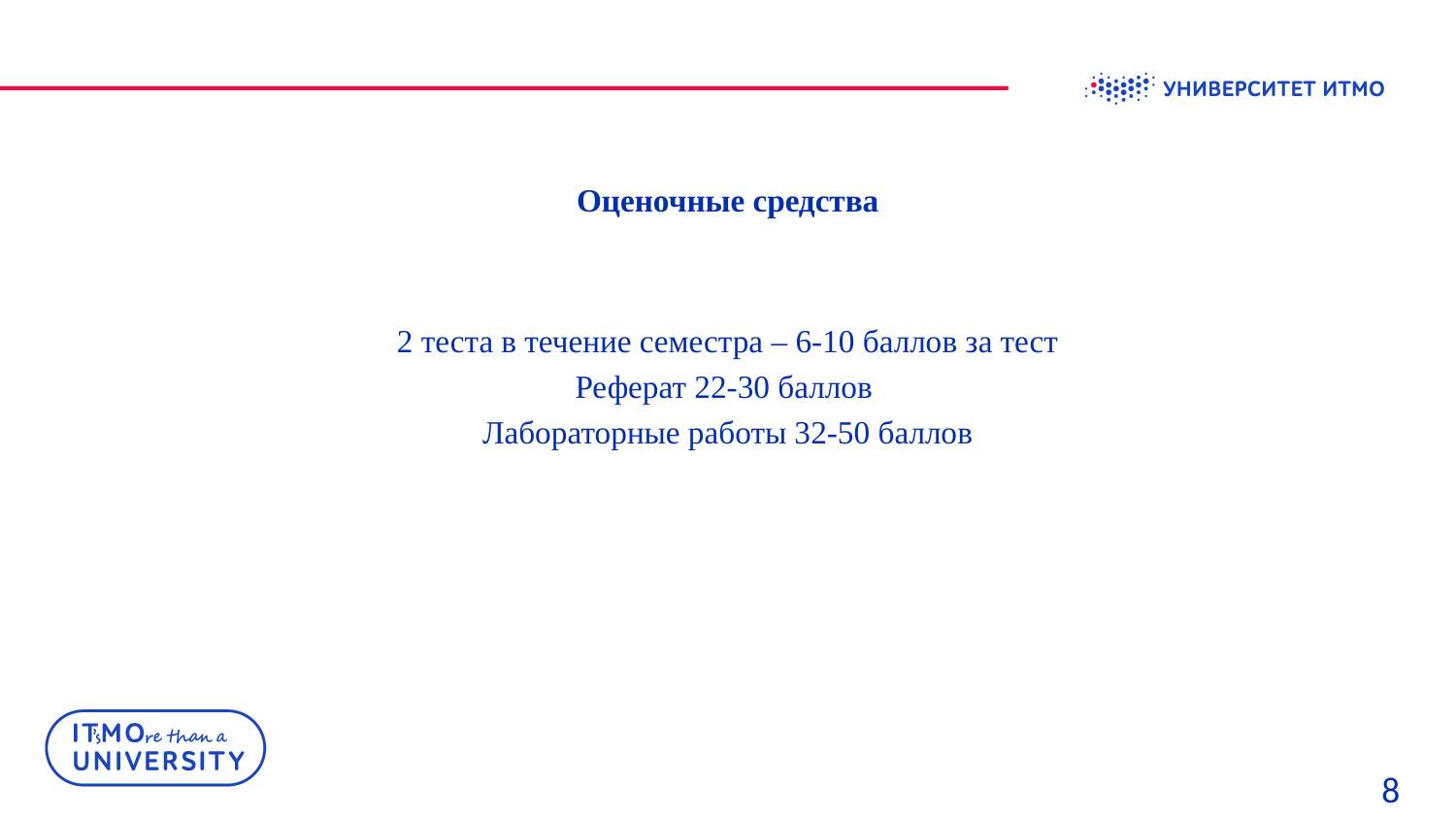

# Оценочные средства

2 теста в течение семестра – 6-10 баллов за тест
Реферат 22-30 баллов
Лабораторные работы 32-50 баллов

8